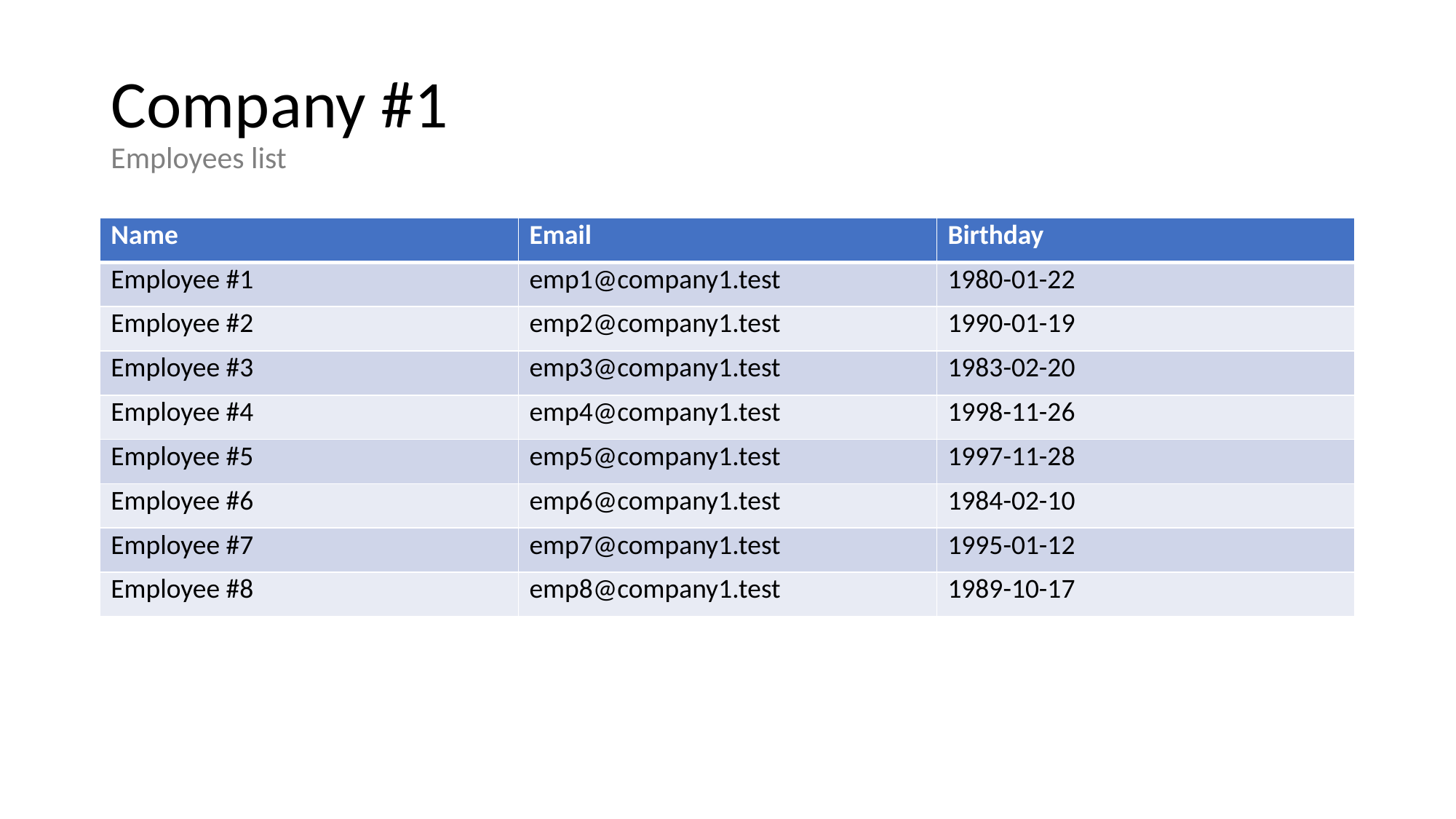

# Company #1 Employees list
| Name | Email | Birthday |
| --- | --- | --- |
| Employee #1 | emp1@company1.test | 1980-01-22 |
| Employee #2 | emp2@company1.test | 1990-01-19 |
| Employee #3 | emp3@company1.test | 1983-02-20 |
| Employee #4 | emp4@company1.test | 1998-11-26 |
| Employee #5 | emp5@company1.test | 1997-11-28 |
| Employee #6 | emp6@company1.test | 1984-02-10 |
| Employee #7 | emp7@company1.test | 1995-01-12 |
| Employee #8 | emp8@company1.test | 1989-10-17 |